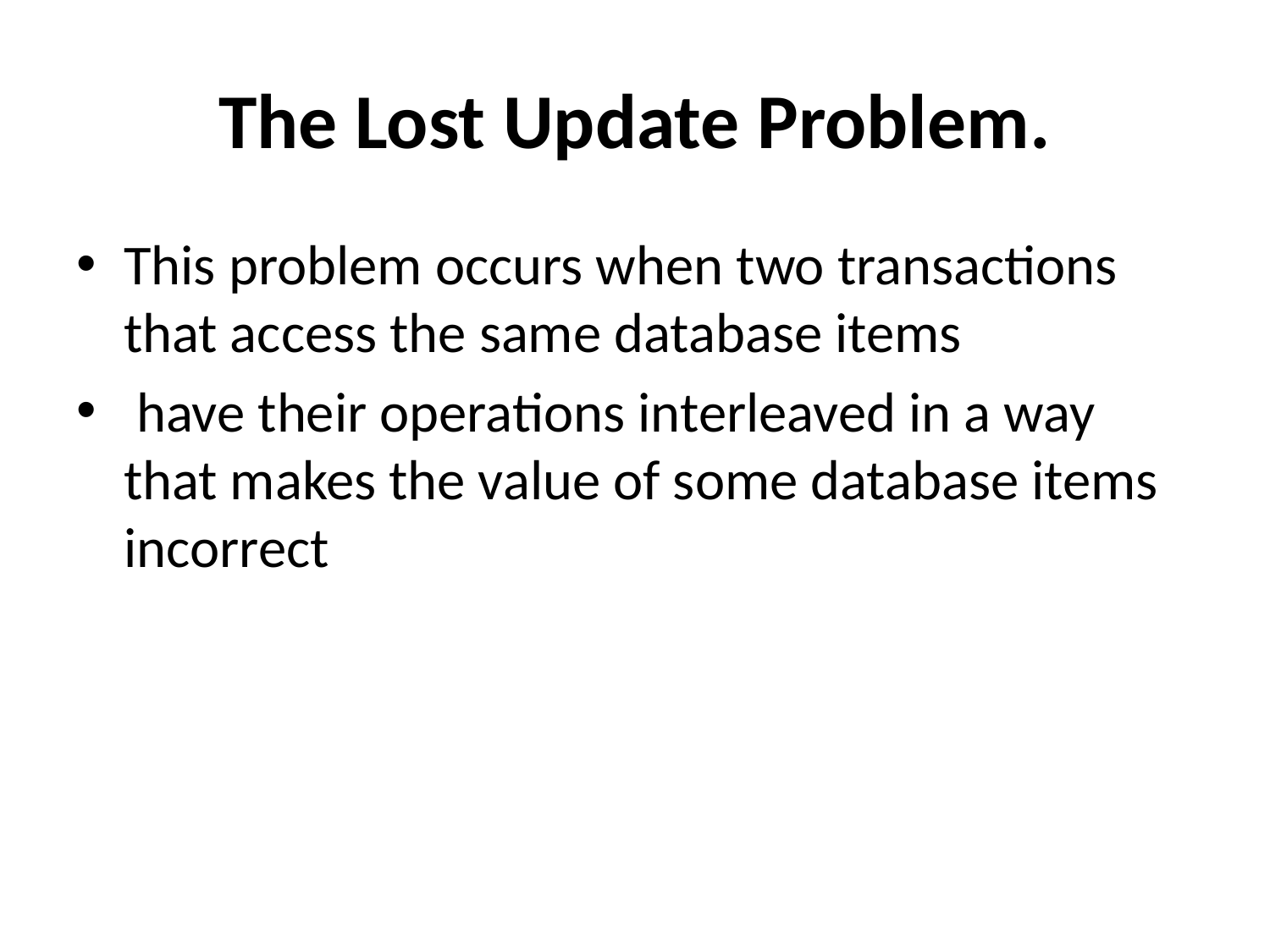

# The Lost Update Problem.
This problem occurs when two transactions that access the same database items
 have their operations interleaved in a way that makes the value of some database items incorrect